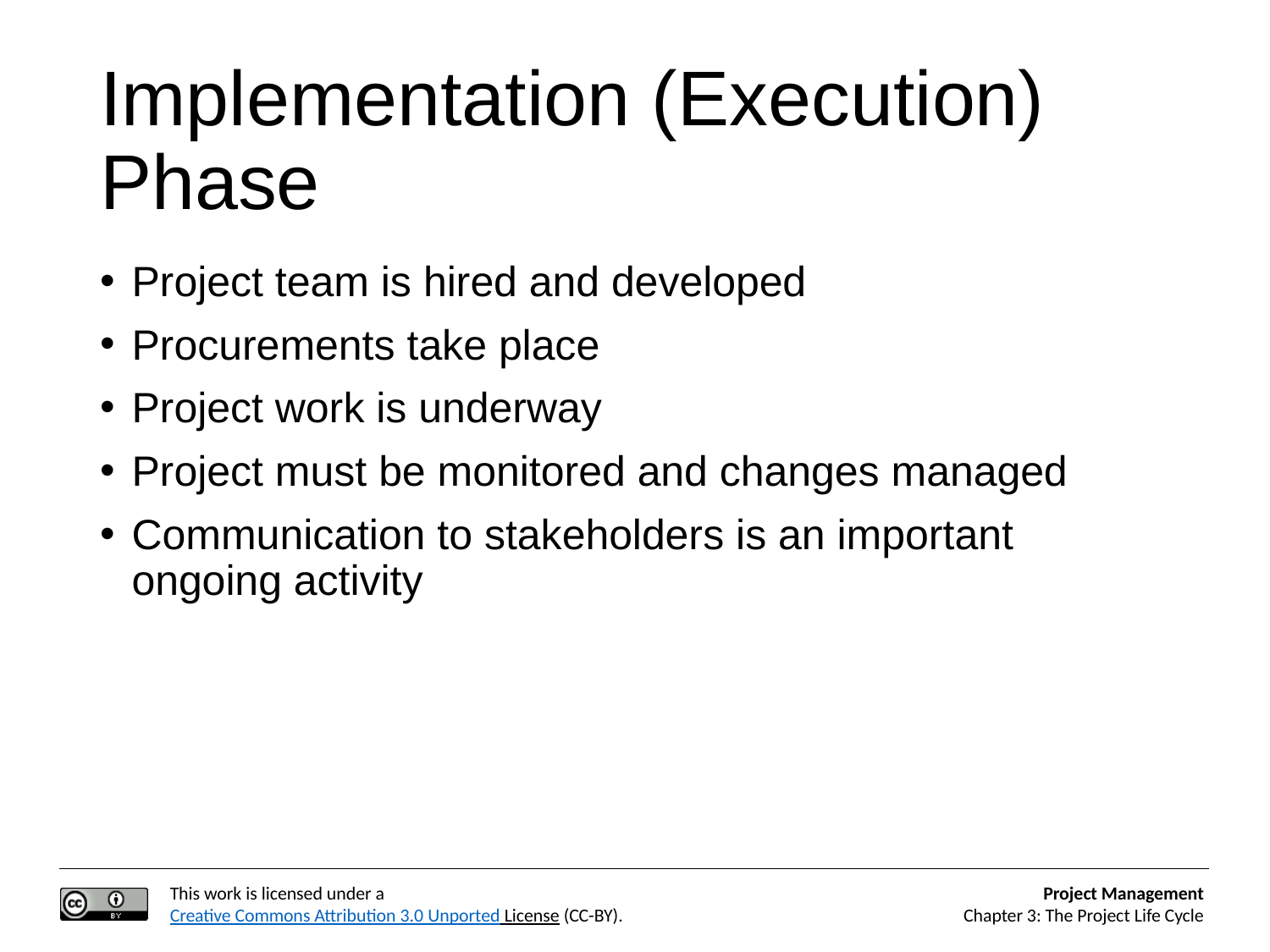

# Implementation (Execution) Phase
Project team is hired and developed
Procurements take place
Project work is underway
Project must be monitored and changes managed
Communication to stakeholders is an important ongoing activity